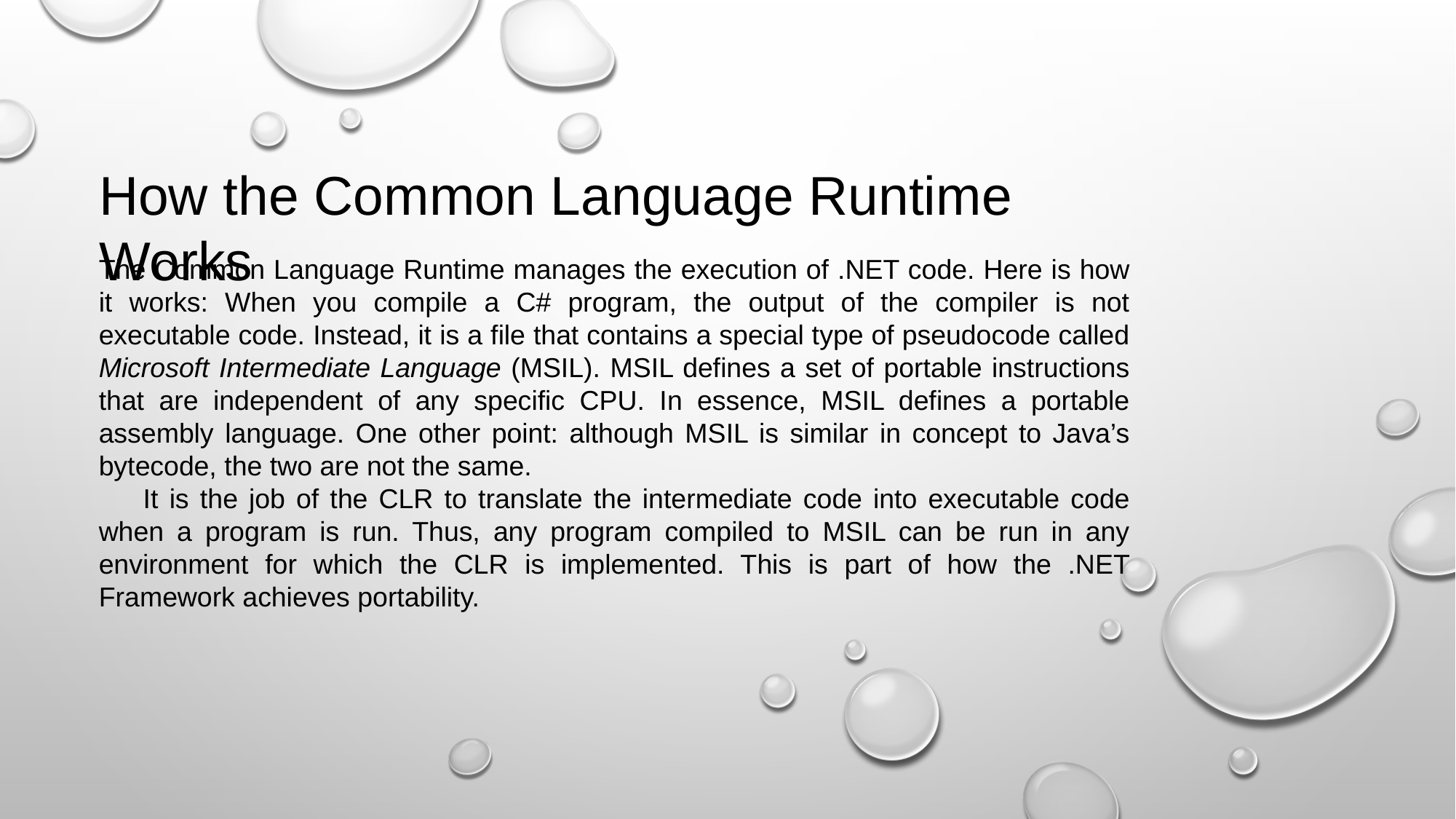

How the Common Language Runtime Works
The Common Language Runtime manages the execution of .NET code. Here is how it works: When you compile a C# program, the output of the compiler is not executable code. Instead, it is a file that contains a special type of pseudocode called Microsoft Intermediate Language (MSIL). MSIL defines a set of portable instructions that are independent of any specific CPU. In essence, MSIL defines a portable assembly language. One other point: although MSIL is similar in concept to Java’s bytecode, the two are not the same.
    It is the job of the CLR to translate the intermediate code into executable code when a program is run. Thus, any program compiled to MSIL can be run in any environment for which the CLR is implemented. This is part of how the .NET Framework achieves portability.